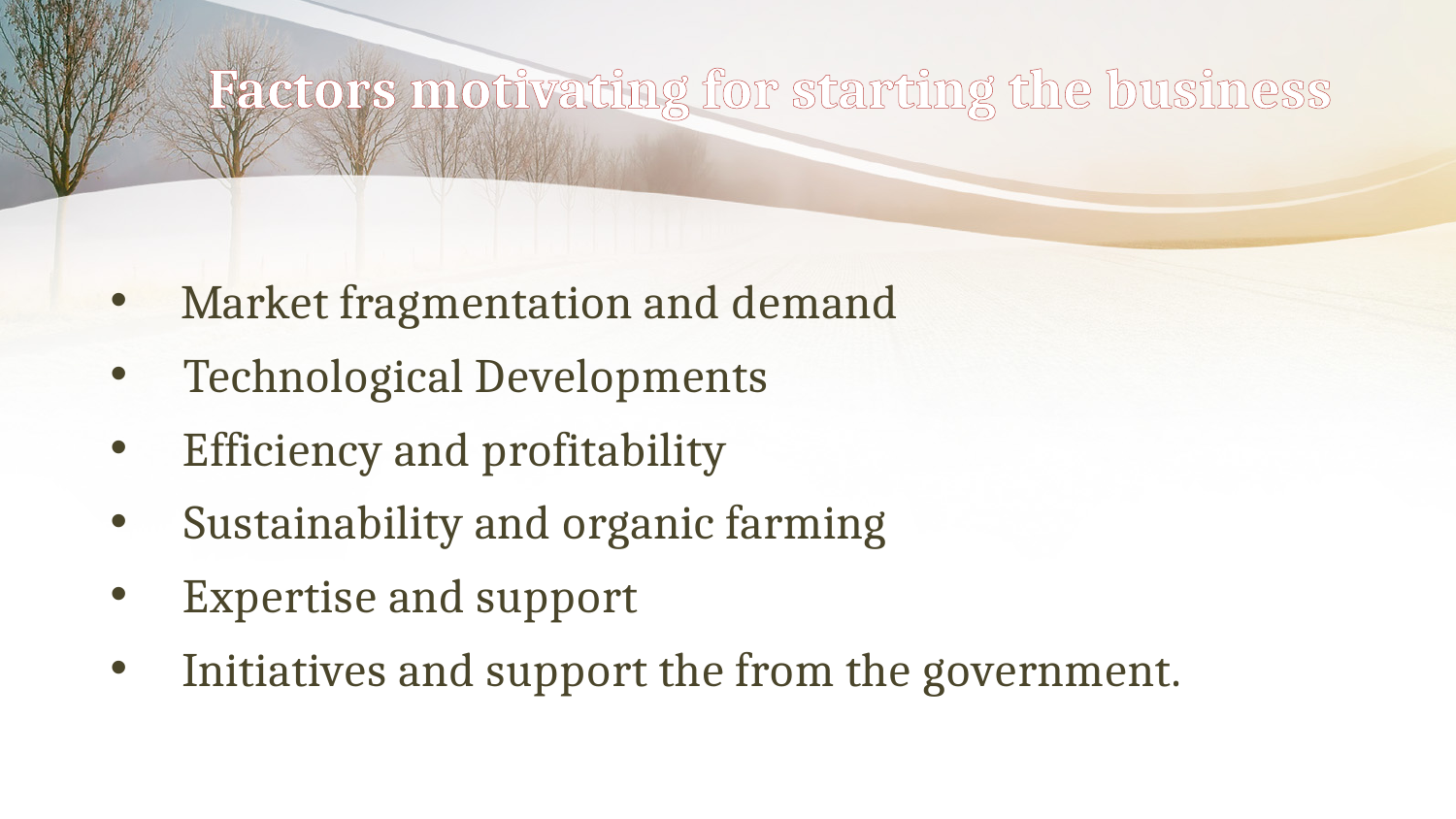

Factors motivating for starting the business
Market fragmentation and demand
Technological Developments
Efficiency and profitability
Sustainability and organic farming
Expertise and support
Initiatives and support the from the government.